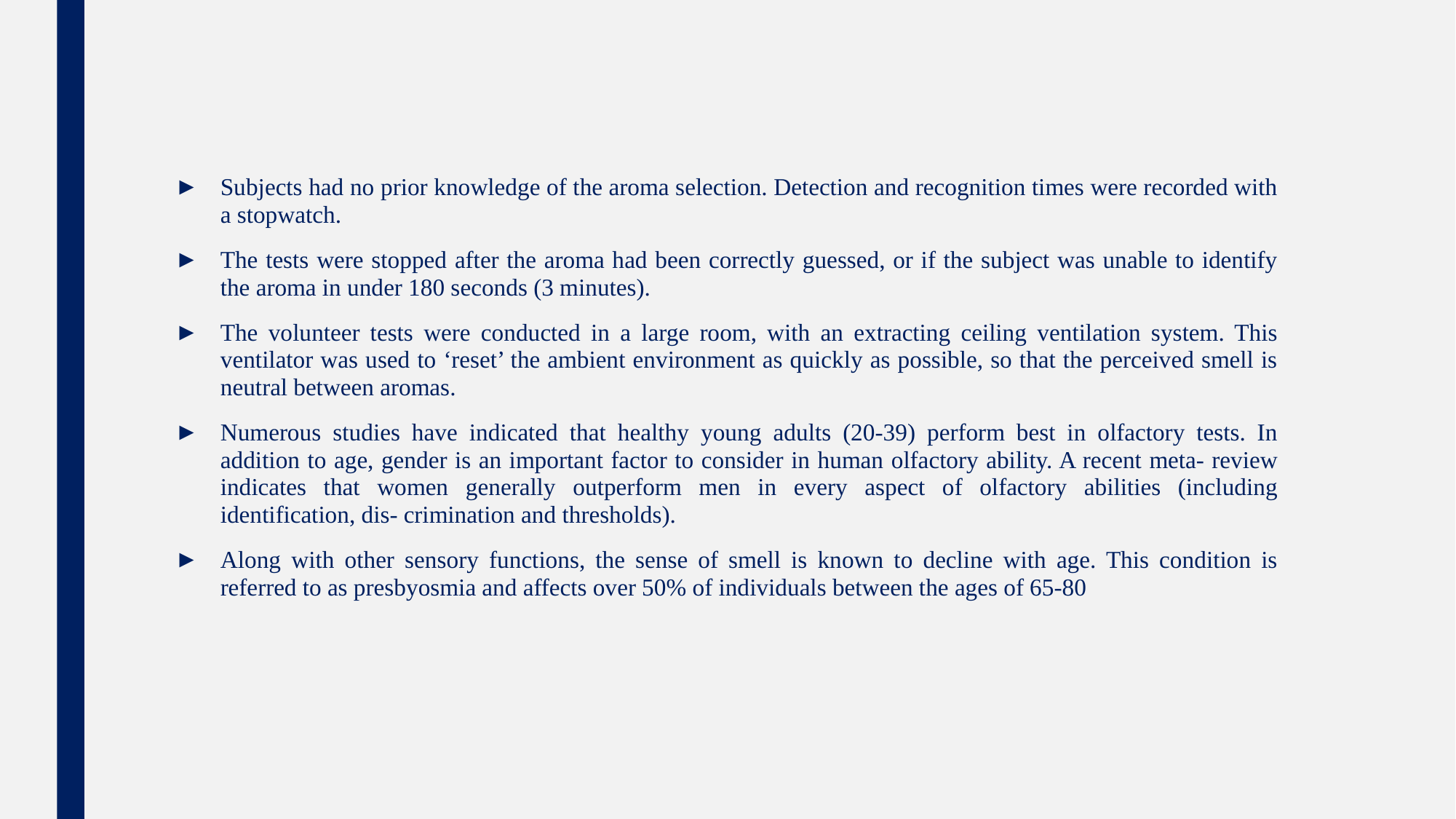

Subjects had no prior knowledge of the aroma selection. Detection and recognition times were recorded with a stopwatch.
The tests were stopped after the aroma had been correctly guessed, or if the subject was unable to identify the aroma in under 180 seconds (3 minutes).
The volunteer tests were conducted in a large room, with an extracting ceiling ventilation system. This ventilator was used to ‘reset’ the ambient environment as quickly as possible, so that the perceived smell is neutral between aromas.
Numerous studies have indicated that healthy young adults (20-39) perform best in olfactory tests. In addition to age, gender is an important factor to consider in human olfactory ability. A recent meta- review indicates that women generally outperform men in every aspect of olfactory abilities (including identification, dis- crimination and thresholds).
Along with other sensory functions, the sense of smell is known to decline with age. This condition is referred to as presbyosmia and affects over 50% of individuals between the ages of 65-80